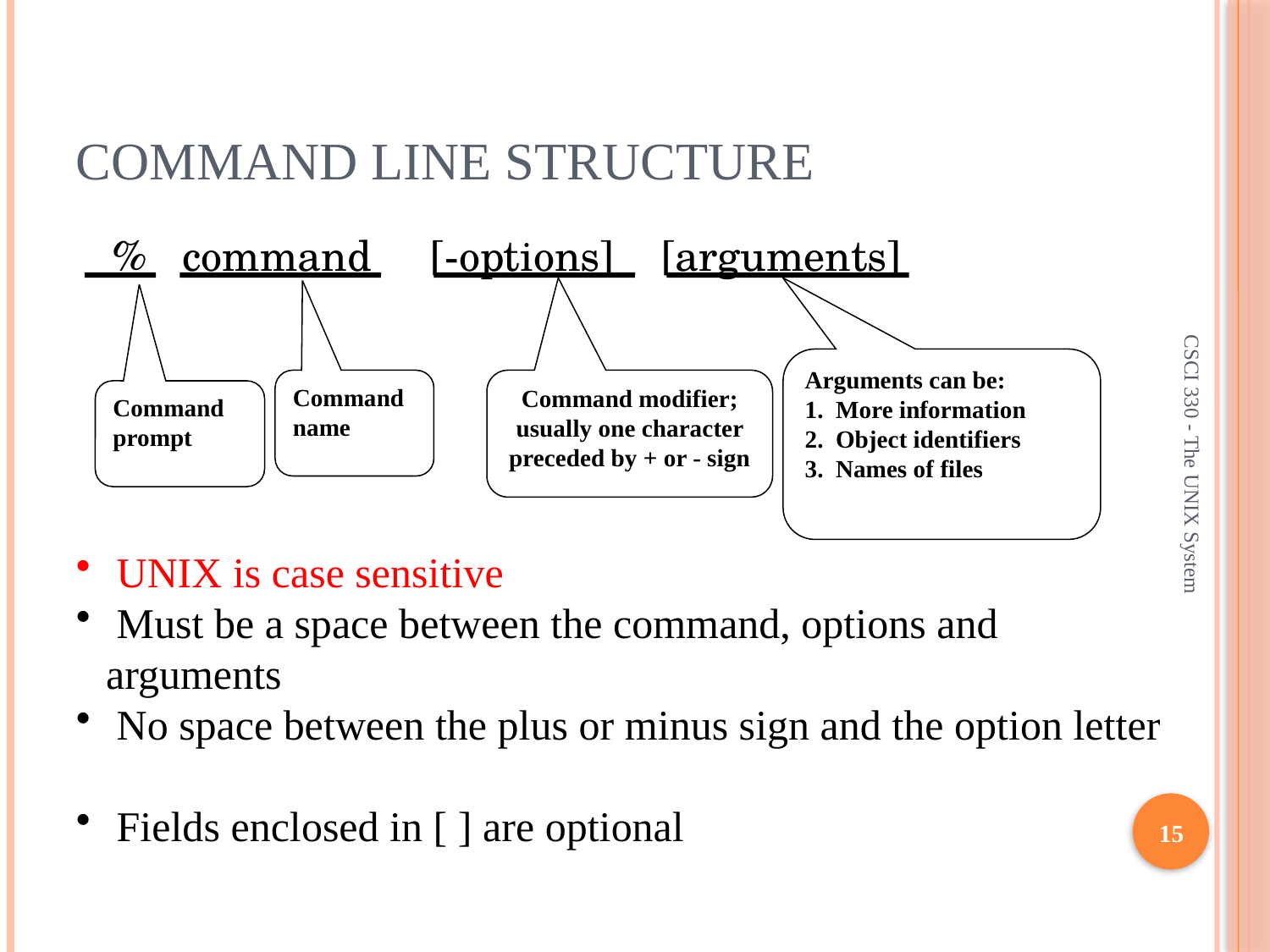

# Command Line Structure
   %   command     [-options]    [arguments]

Command prompt

Command name

Command modifier; usually one character preceded by + or - sign

Arguments can be:
1.  More information
2.  Object identifiers
3.  Names of files
CSCI 330 - The UNIX System
 UNIX is case sensitive
 Must be a space between the command, options and arguments
 No space between the plus or minus sign and the option letter

 Fields enclosed in [ ] are optional
15